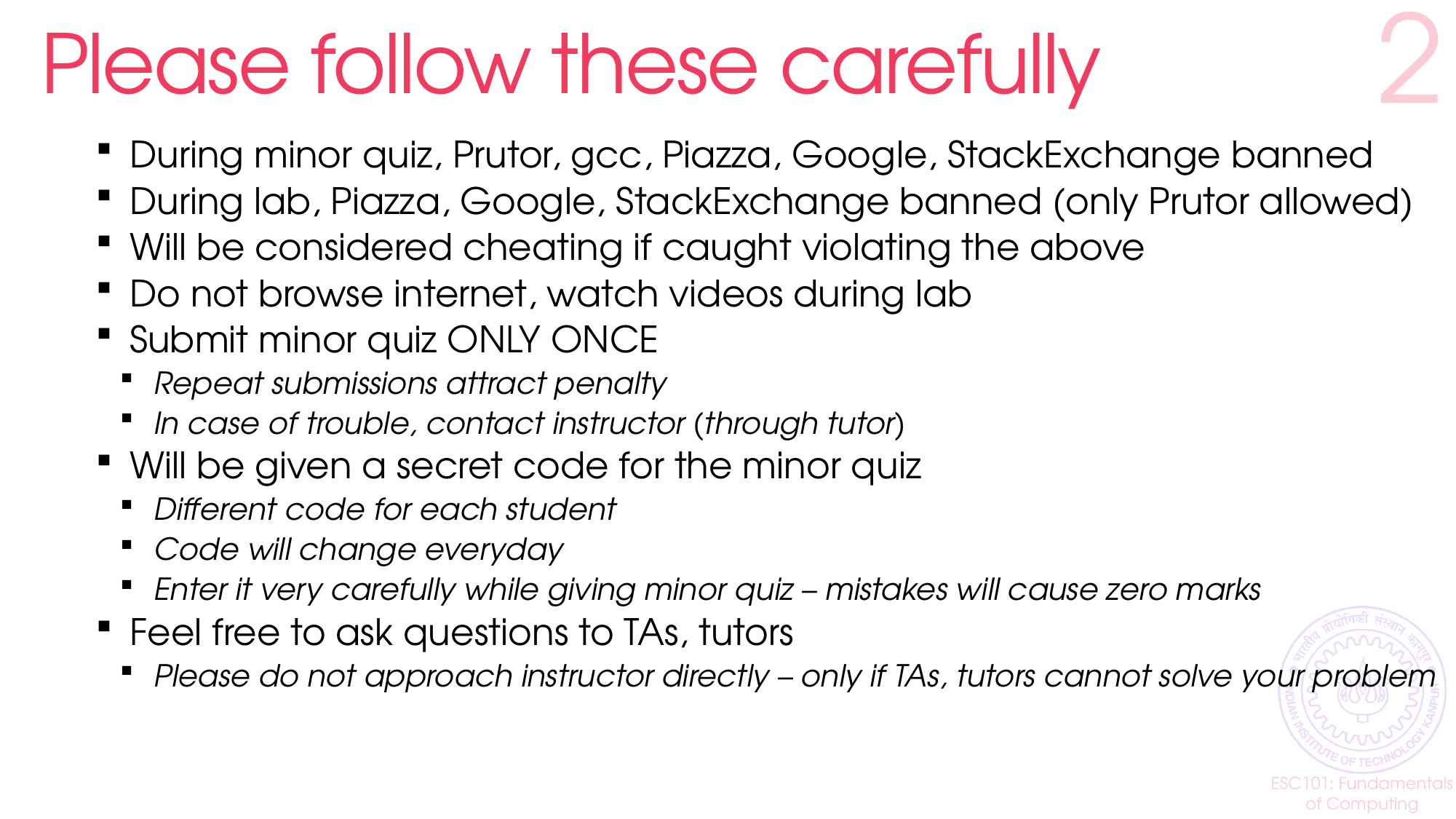

# Please follow these carefully
2
During minor quiz, Prutor, gcc, Piazza, Google, StackExchange banned
During lab, Piazza, Google, StackExchange banned (only Prutor allowed)
Will be considered cheating if caught violating the above
Do not browse internet, watch videos during lab
Submit minor quiz ONLY ONCE
Repeat submissions attract penalty
In case of trouble, contact instructor (through tutor)
Will be given a secret code for the minor quiz
Different code for each student
Code will change everyday
Enter it very carefully while giving minor quiz – mistakes will cause zero marks
Feel free to ask questions to TAs, tutors
Please do not approach instructor directly – only if TAs, tutors cannot solve your problem